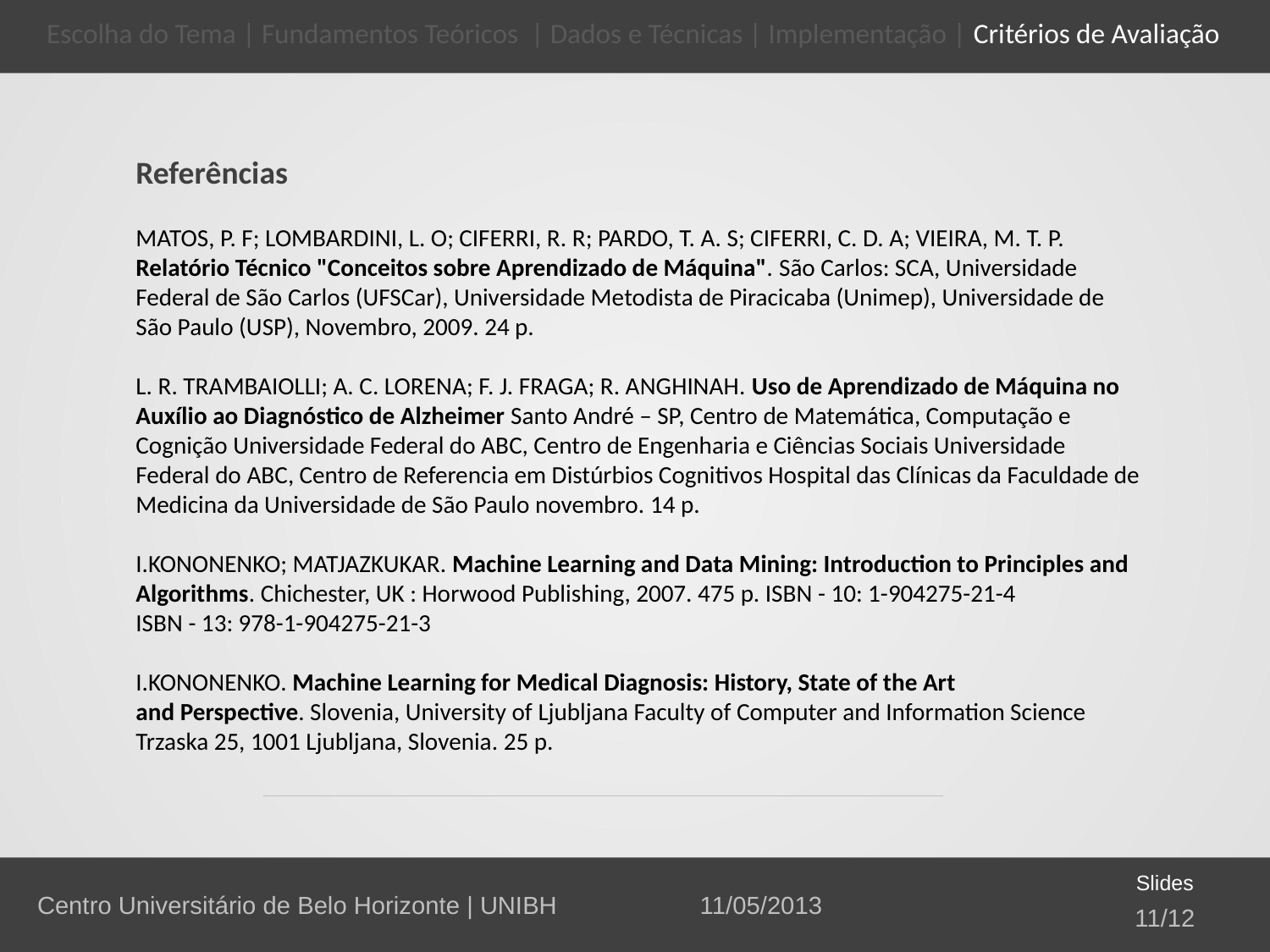

Escolha do Tema | Fundamentos Teóricos  | Dados e Técnicas | Implementação | Critérios de Avaliação
Referências

MATOS, P. F; LOMBARDINI, L. O; CIFERRI, R. R; PARDO, T. A. S; CIFERRI, C. D. A; VIEIRA, M. T. P. Relatório Técnico "Conceitos sobre Aprendizado de Máquina". São Carlos: SCA, Universidade Federal de São Carlos (UFSCar), Universidade Metodista de Piracicaba (Unimep), Universidade de São Paulo (USP), Novembro, 2009. 24 p.

L. R. TRAMBAIOLLI; A. C. LORENA; F. J. FRAGA; R. ANGHINAH. Uso de Aprendizado de Máquina no Auxílio ao Diagnóstico de Alzheimer Santo André – SP, Centro de Matemática, Computação e Cognição Universidade Federal do ABC, Centro de Engenharia e Ciências Sociais Universidade Federal do ABC, Centro de Referencia em Distúrbios Cognitivos Hospital das Clínicas da Faculdade de Medicina da Universidade de São Paulo novembro. 14 p.

I.KONONENKO; MATJAZKUKAR. Machine Learning and Data Mining: Introduction to Principles and Algorithms. Chichester, UK : Horwood Publishing, 2007. 475 p. ISBN - 10: 1-904275-21-4
ISBN - 13: 978-1-904275-21-3

I.KONONENKO. Machine Learning for Medical Diagnosis: History, State of the Art
and Perspective. Slovenia, University of Ljubljana Faculty of Computer and Information Science Trzaska 25, 1001 Ljubljana, Slovenia. 25 p.

Slides
11/05/2013
Centro Universitário de Belo Horizonte | UNIBH
11/12